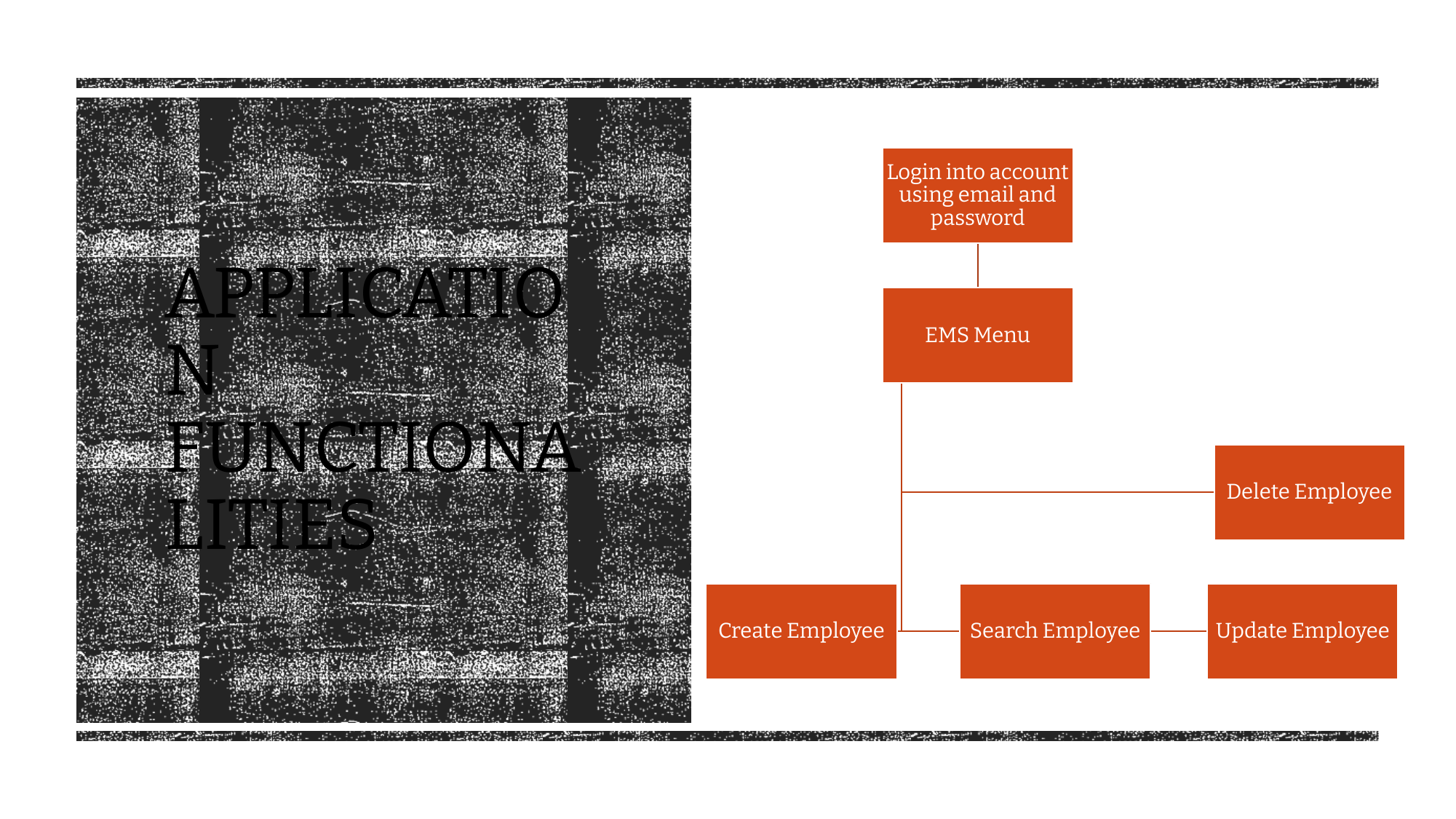

Login into account using email and password
EMS Menu
Create Employee
Search Employee
Delete Employee
Update Employee

# Application Functionalities